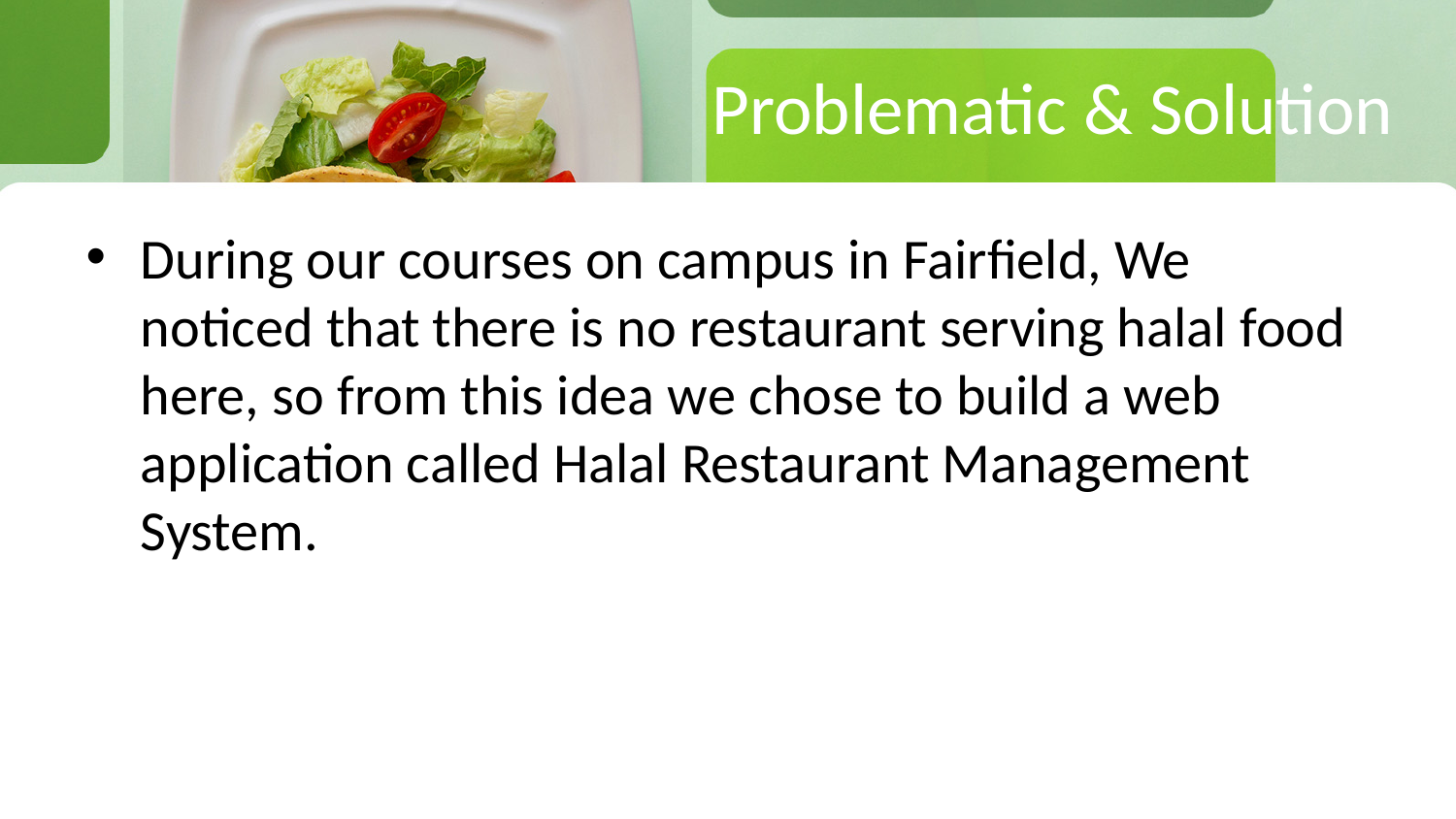

# Problematic & Solution
During our courses on campus in Fairfield, We noticed that there is no restaurant serving halal food here, so from this idea we chose to build a web application called Halal Restaurant Management System.